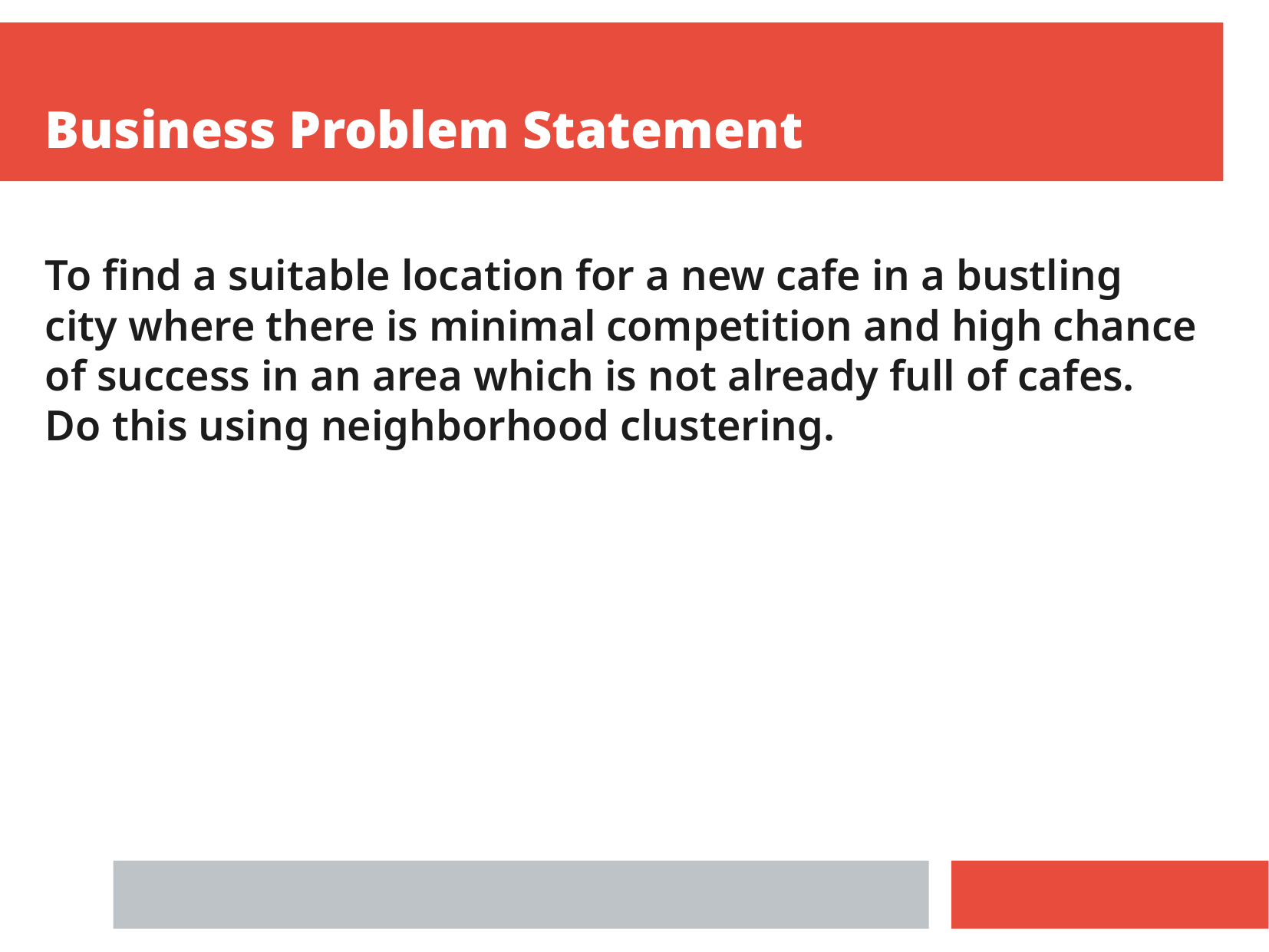

Business Problem Statement
To find a suitable location for a new cafe in a bustling city where there is minimal competition and high chance of success in an area which is not already full of cafes. Do this using neighborhood clustering.